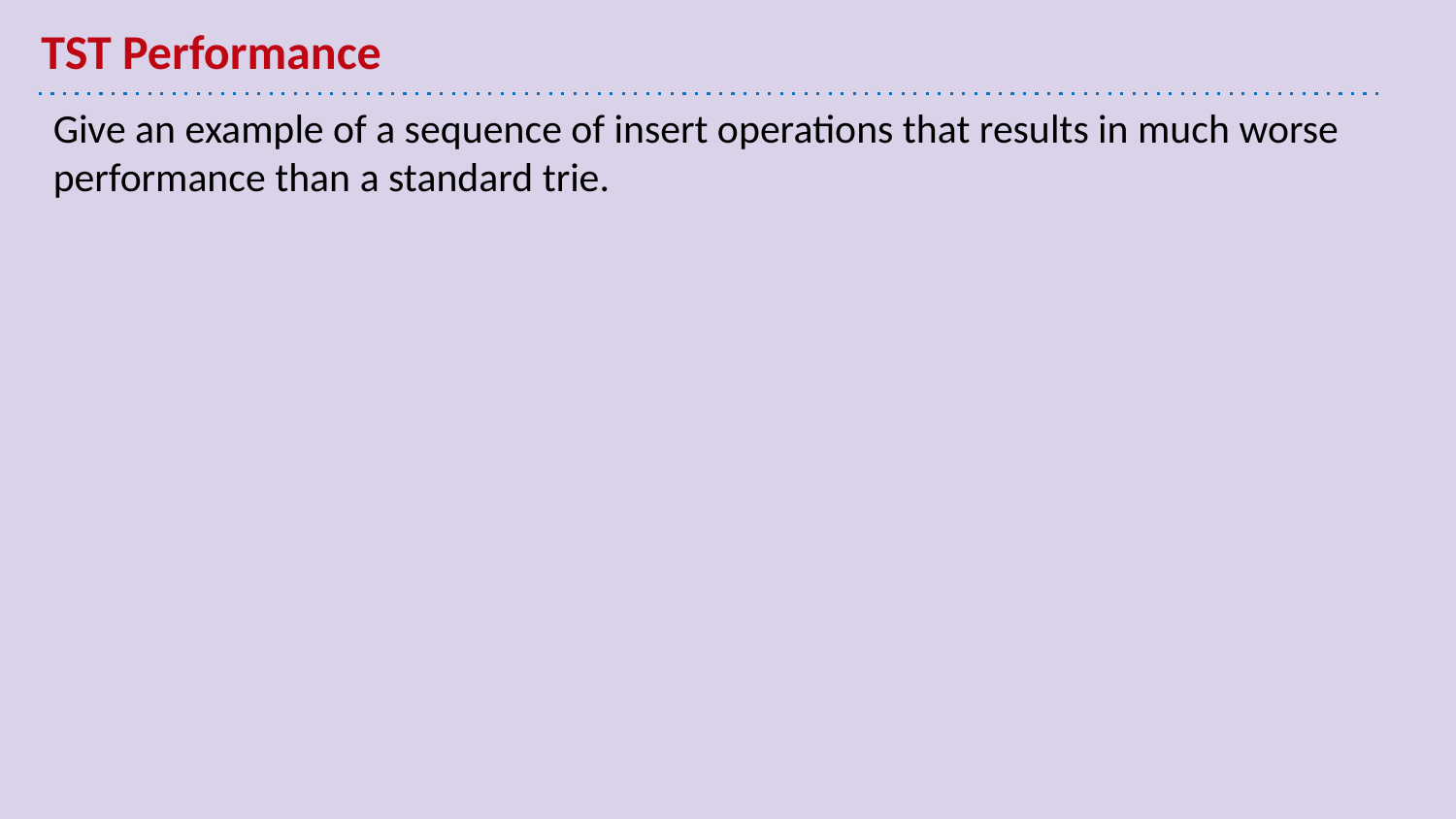

# TST Performance
Give an example of a sequence of insert operations that results in much worse performance than a standard trie.